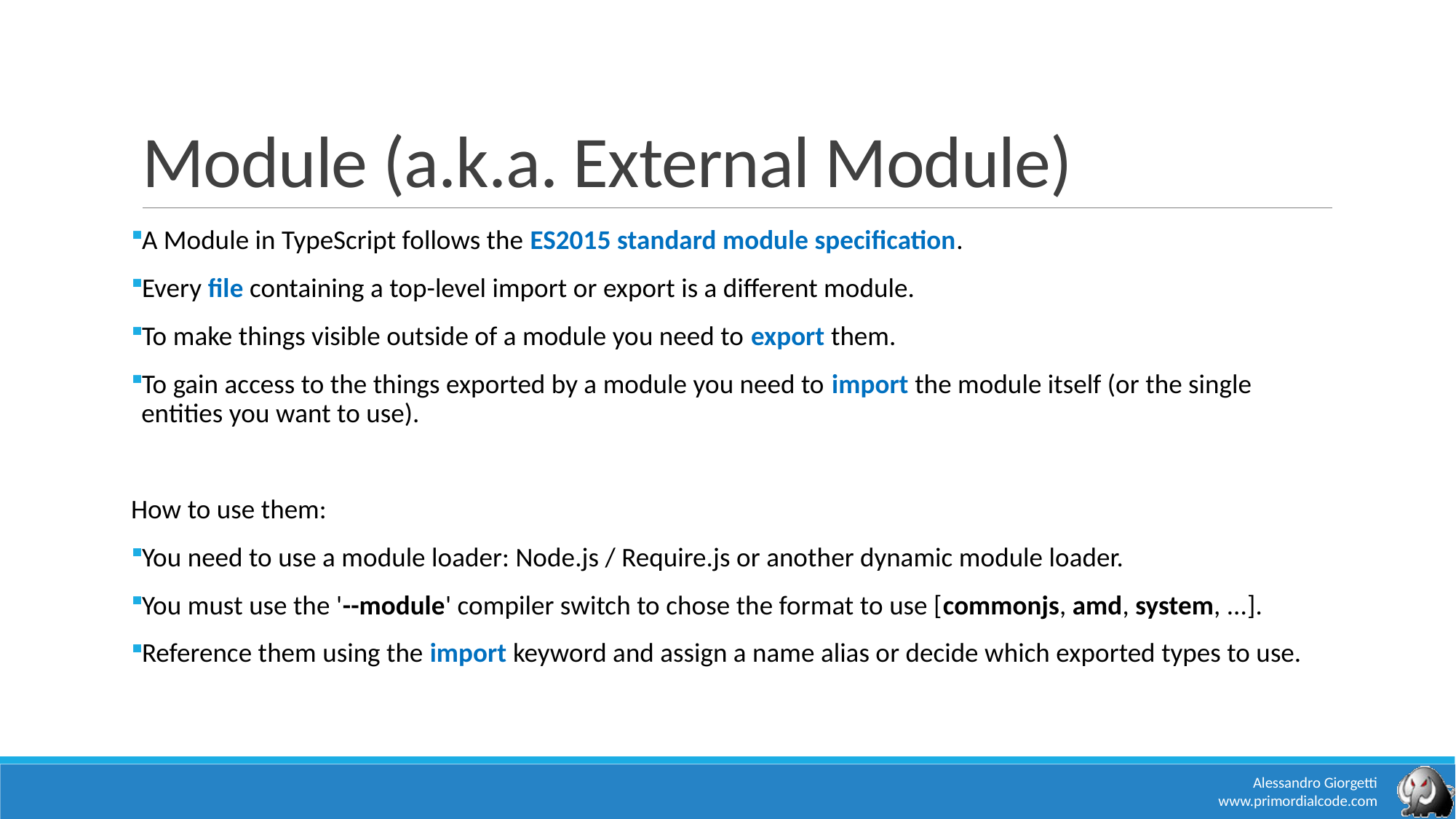

# Module (a.k.a. External Module)
A Module in TypeScript follows the ES2015 standard module specification.
Every file containing a top-level import or export is a different module.
To make things visible outside of a module you need to export them.
To gain access to the things exported by a module you need to import the module itself (or the single entities you want to use).

How to use them:
You need to use a module loader: Node.js / Require.js or another dynamic module loader.
You must use the '--module' compiler switch to chose the format to use [commonjs, amd, system, ...].
Reference them using the import keyword and assign a name alias or decide which exported types to use.